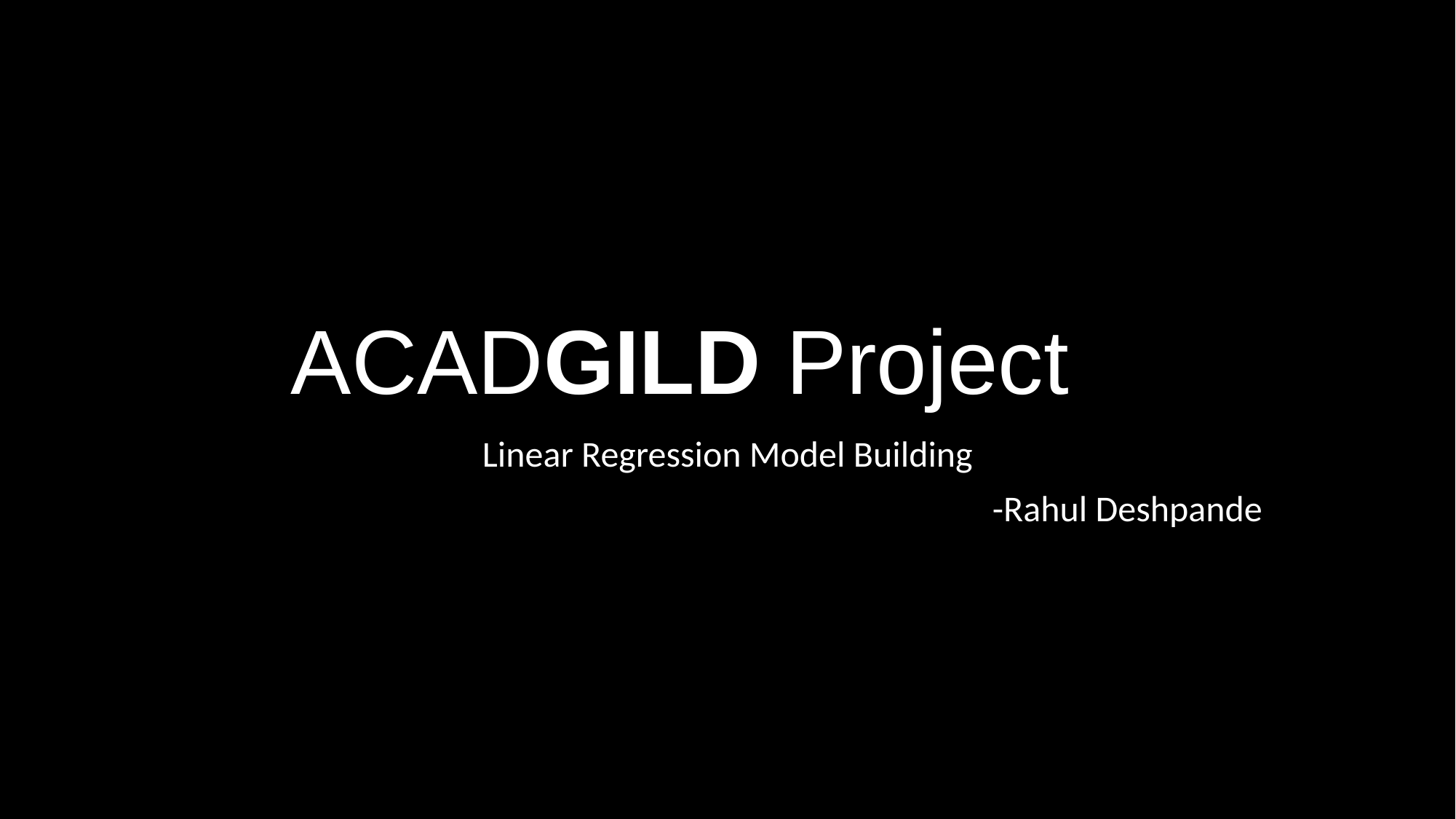

# ACADGILD Project
Linear Regression Model Building
-Rahul Deshpande